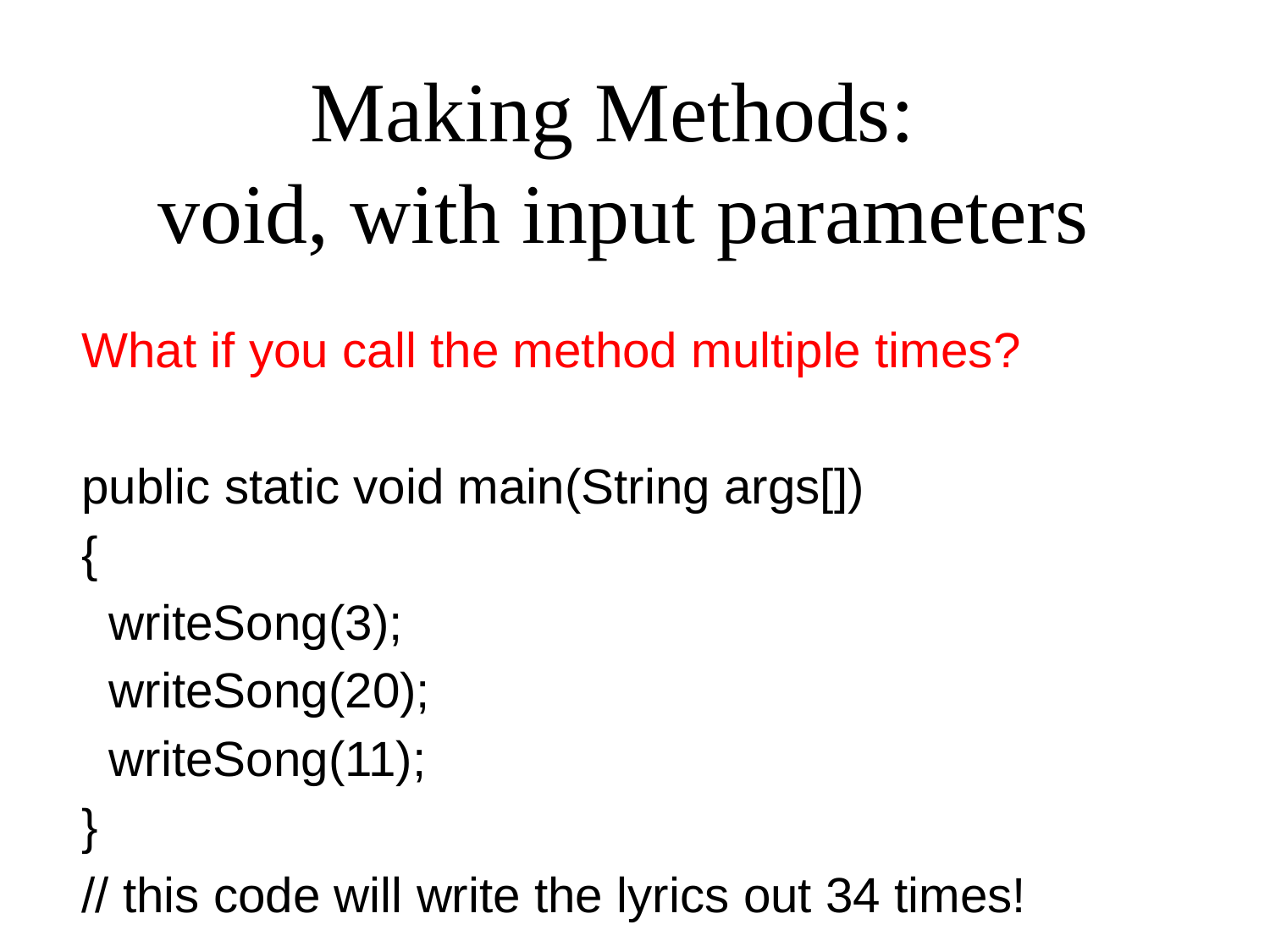

Making Methods:
void, with input parameters

What if you call the method multiple times?

public static void main(String args[])
{
  writeSong(3);
  writeSong(20);
  writeSong(11);
}
// this code will write the lyrics out 34 times!